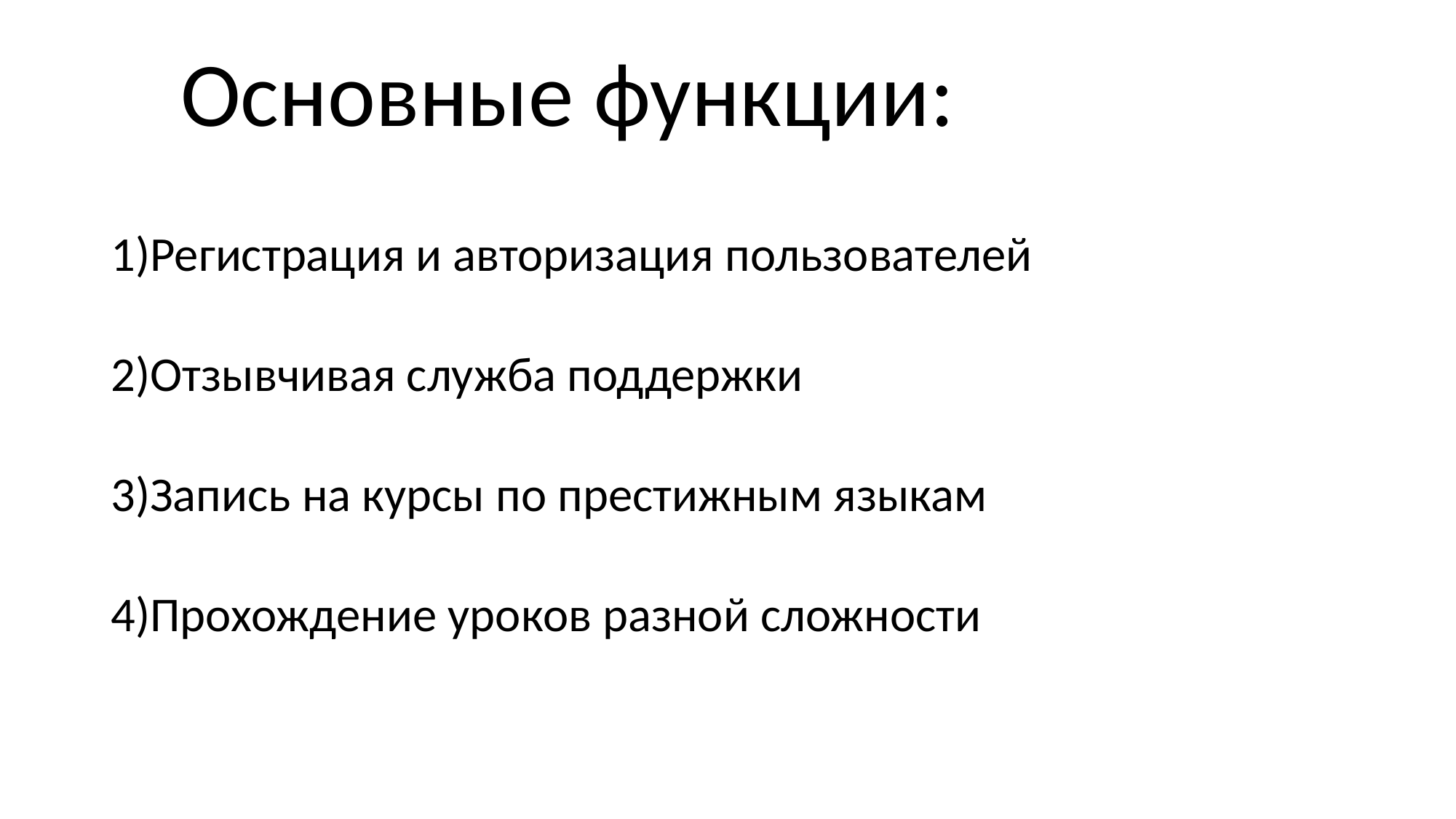

# Основные функции:
1)Регистрация и авторизация пользователей
2)Отзывчивая служба поддержки
3)Запись на курсы по престижным языкам
4)Прохождение уроков разной сложности